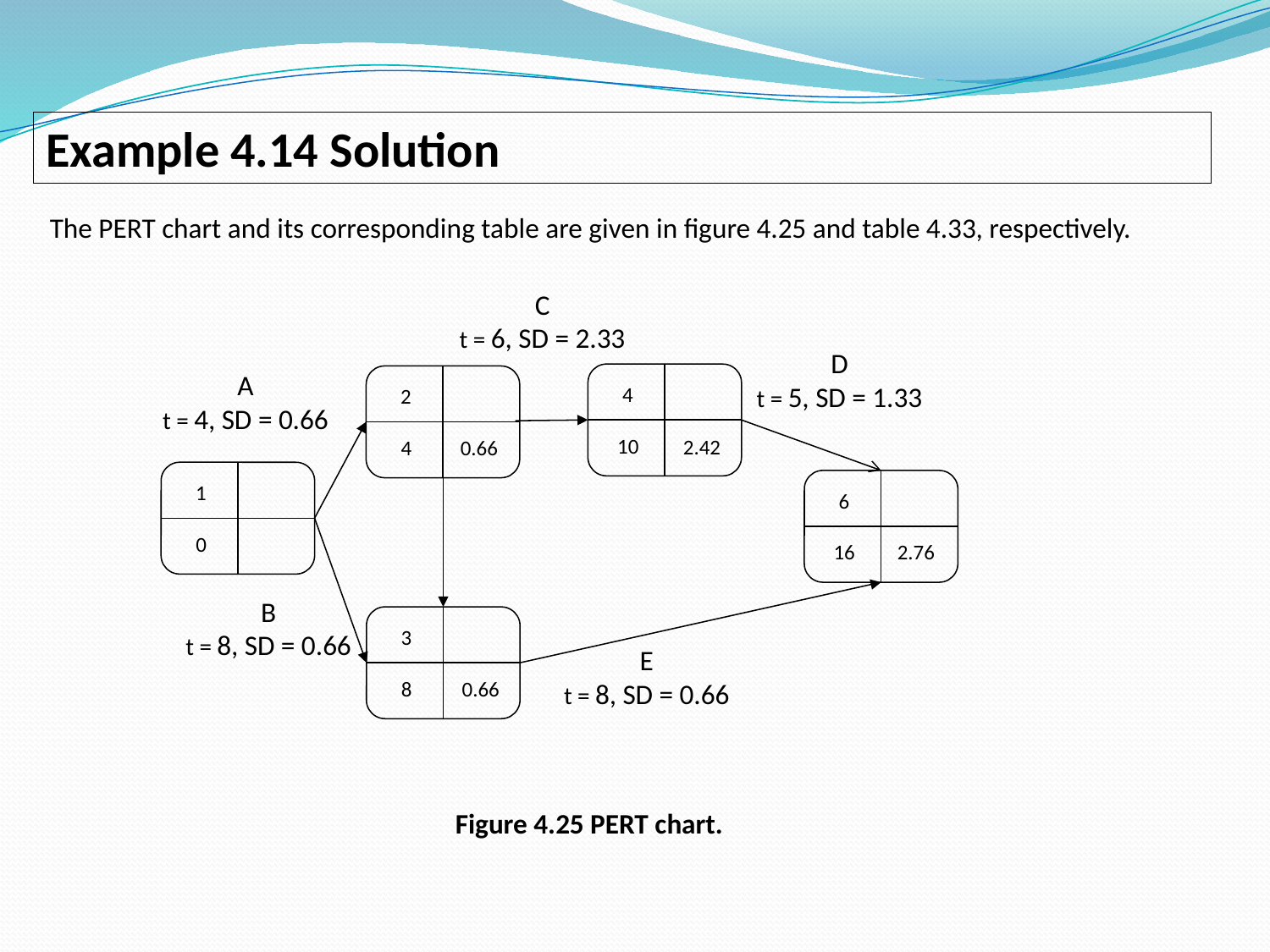

Example 4.14 Solution
The PERT chart and its corresponding table are given in figure 4.25 and table 4.33, respectively.
C
t = 6, SD = 2.33
D
t = 5, SD = 1.33
A
t = 4, SD = 0.66

4
10

2
4
2.42
0.66

1
0

6
16
2.76
B
t = 8, SD = 0.66

3
8
E
t = 8, SD = 0.66
0.66
Figure 4.25 PERT chart.